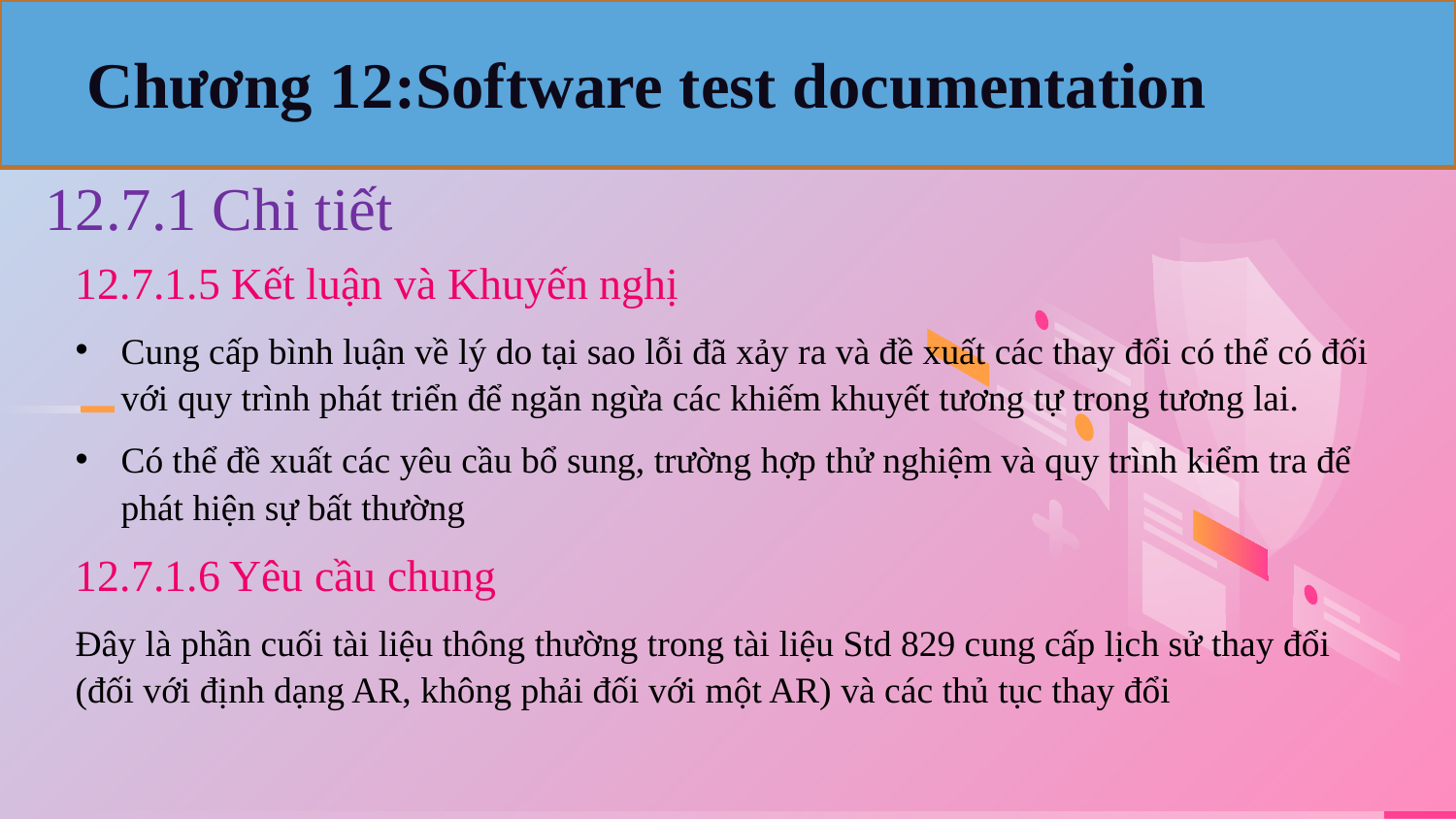

Chương 12:Software test documentation
# 12.7.1 Chi tiết

12.7.1.5 Kết luận và Khuyến nghị
Cung cấp bình luận về lý do tại sao lỗi đã xảy ra và đề xuất các thay đổi có thể có đối với quy trình phát triển để ngăn ngừa các khiếm khuyết tương tự trong tương lai.
Có thể đề xuất các yêu cầu bổ sung, trường hợp thử nghiệm và quy trình kiểm tra để phát hiện sự bất thường
12.7.1.6 Yêu cầu chung
Đây là phần cuối tài liệu thông thường trong tài liệu Std 829 cung cấp lịch sử thay đổi (đối với định dạng AR, không phải đối với một AR) và các thủ tục thay đổi